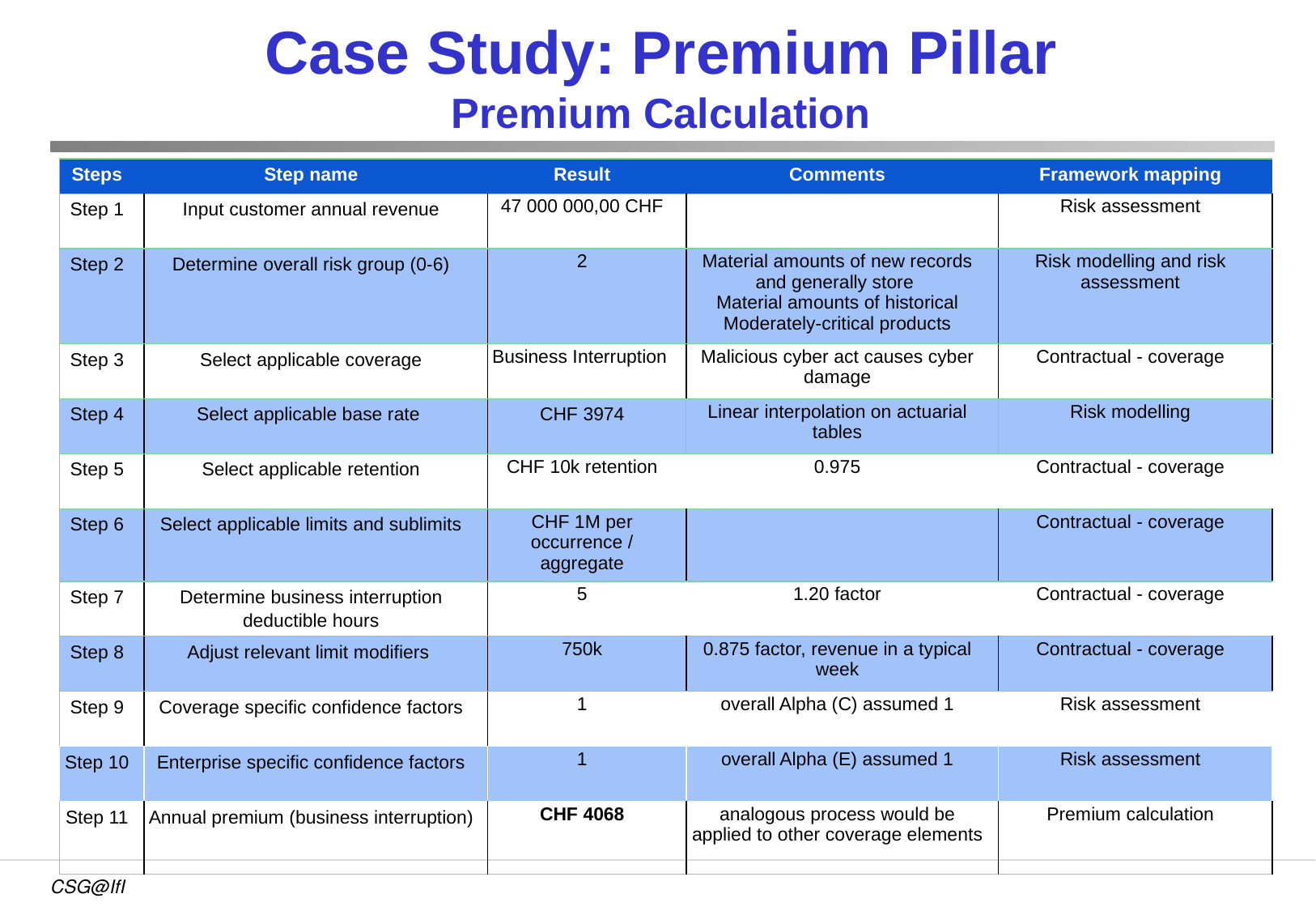

# Case Study: Premium Pillar
Premium Calculation
| Steps | Step name | Result | Comments | Framework mapping |
| --- | --- | --- | --- | --- |
| Step 1 | Input customer annual revenue | 47 000 000,00 CHF |  | Risk assessment |
| Step 2 | Determine overall risk group (0-6) | 2 | Material amounts of new records and generally store Material amounts of historical Moderately-critical products | Risk modelling and risk assessment |
| Step 3 | Select applicable coverage | Business Interruption | Malicious cyber act causes cyber damage | Contractual - coverage |
| Step 4 | Select applicable base rate | CHF 3974 | Linear interpolation on actuarial tables | Risk modelling |
| Step 5 | Select applicable retention | CHF 10k retention | 0.975 | Contractual - coverage |
| Step 6 | Select applicable limits and sublimits | CHF 1M per occurrence / aggregate |  | Contractual - coverage |
| Step 7 | Determine business interruption deductible hours | 5 | 1.20 factor | Contractual - coverage |
| Step 8 | Adjust relevant limit modifiers | 750k | 0.875 factor, revenue in a typical week | Contractual - coverage |
| Step 9 | Coverage specific confidence factors | 1 | overall Alpha (C) assumed 1 | Risk assessment |
| Step 10 | Enterprise specific confidence factors | 1 | overall Alpha (E) assumed 1 | Risk assessment |
| Step 11 | Annual premium (business interruption) | CHF 4068 | analogous process would be applied to other coverage elements | Premium calculation |